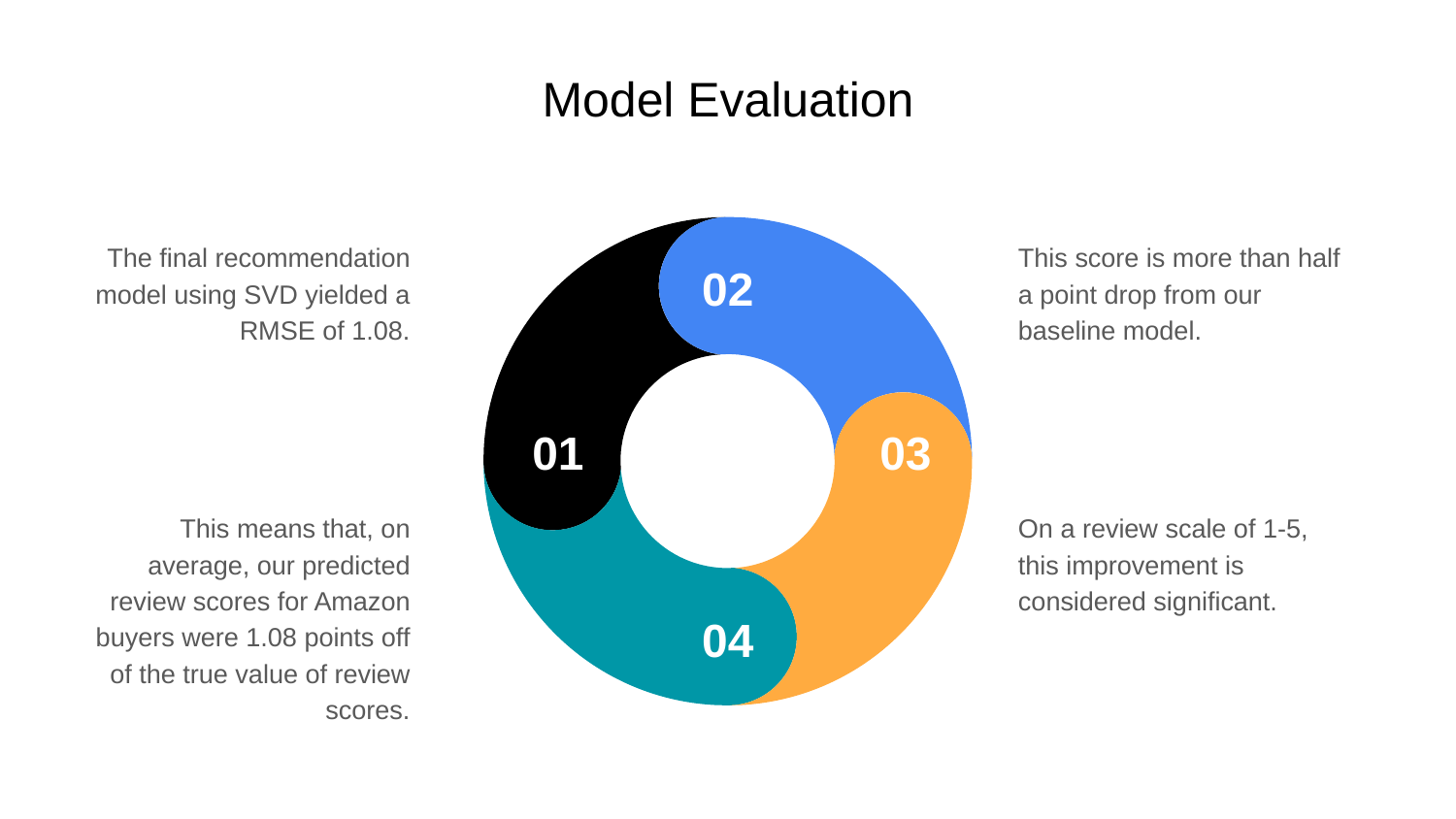

# Model Evaluation
The final recommendation model using SVD yielded a RMSE of 1.08.
This score is more than half a point drop from our baseline model.
This means that, on average, our predicted review scores for Amazon buyers were 1.08 points off of the true value of review scores.
On a review scale of 1-5, this improvement is considered significant.